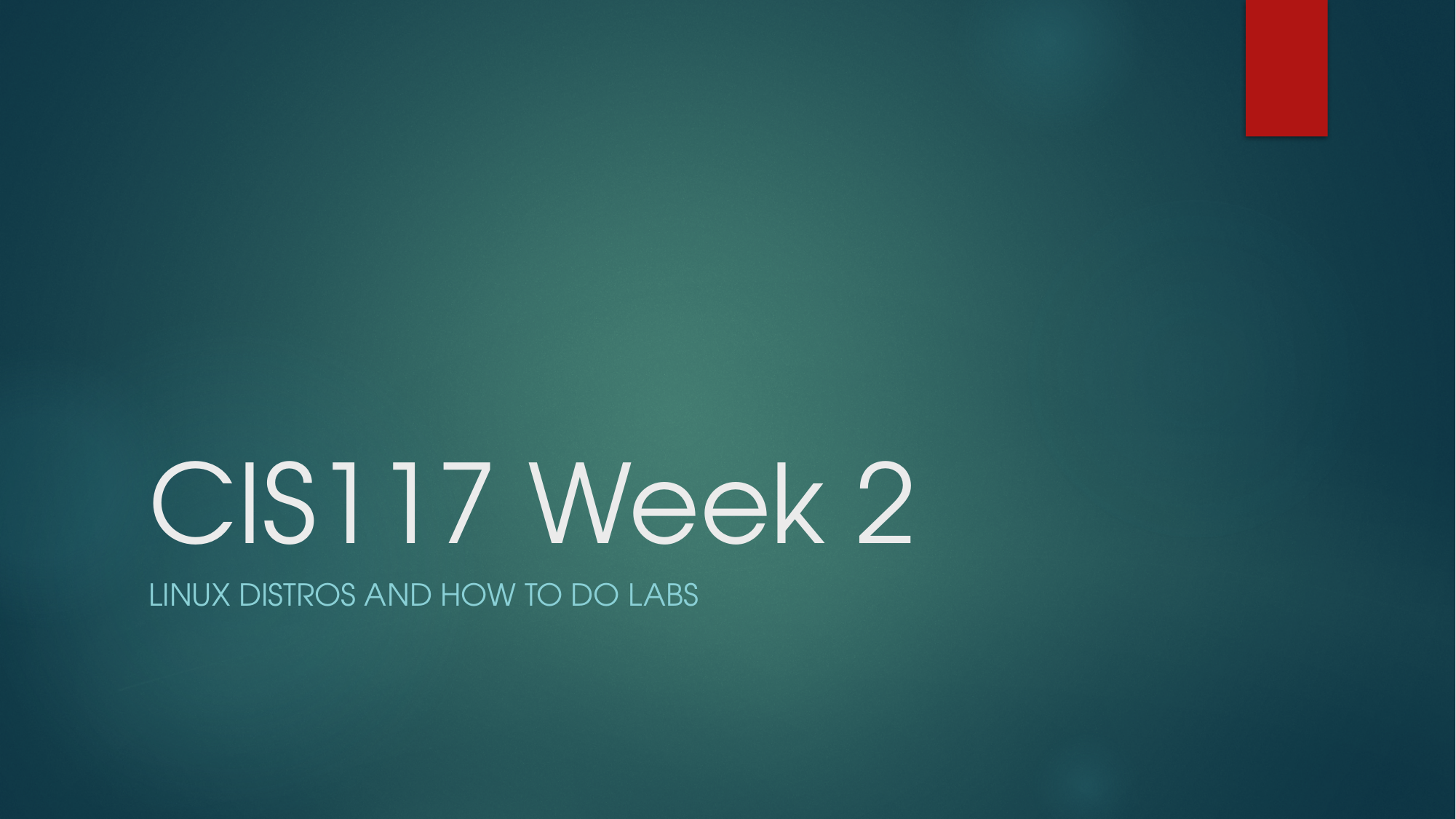

# CIS117 Week 2
Linux distros and how to do labs